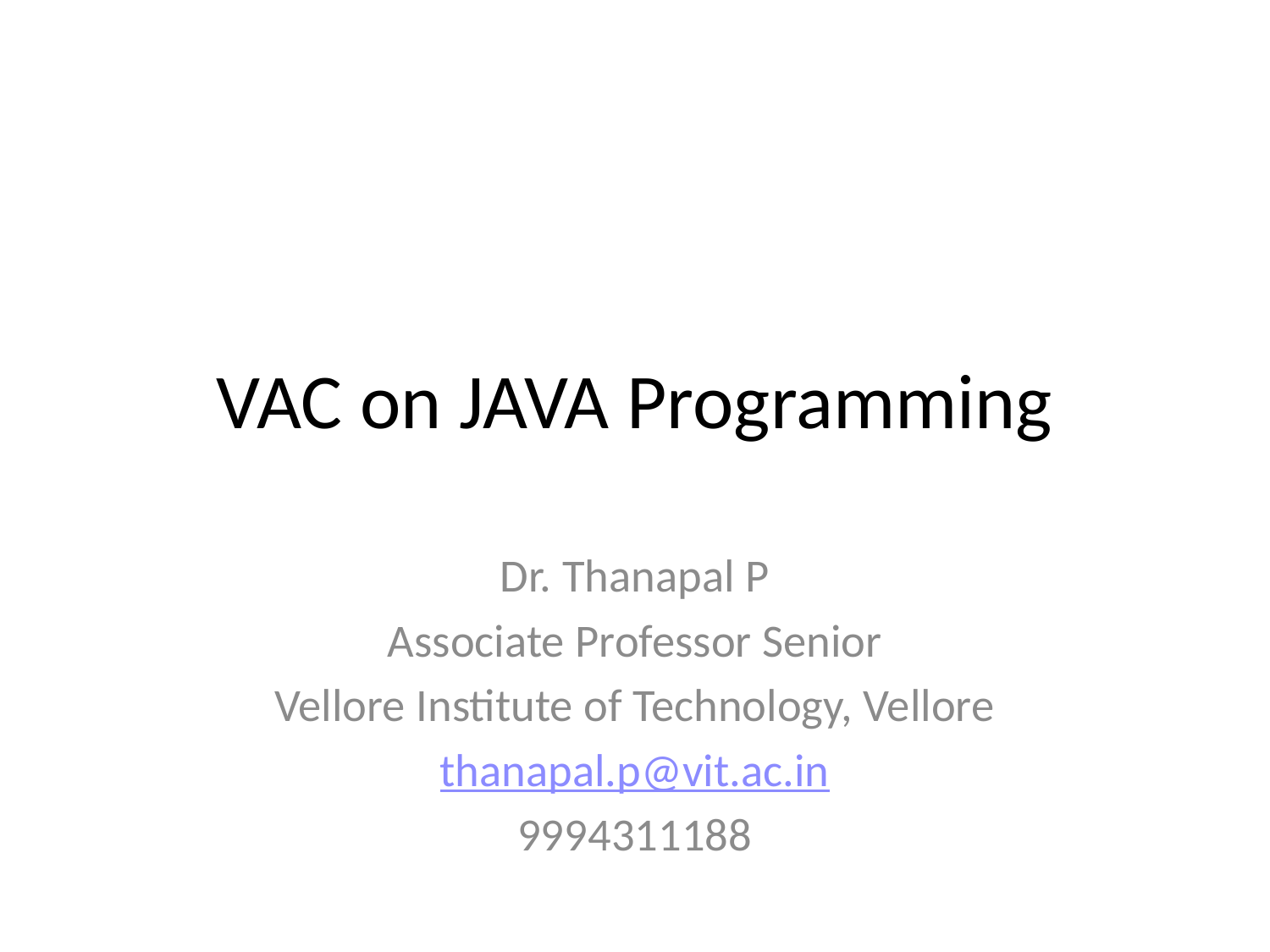

# VAC on JAVA Programming
Dr. Thanapal P
Associate Professor Senior
Vellore Institute of Technology, Vellore
thanapal.p@vit.ac.in
9994311188